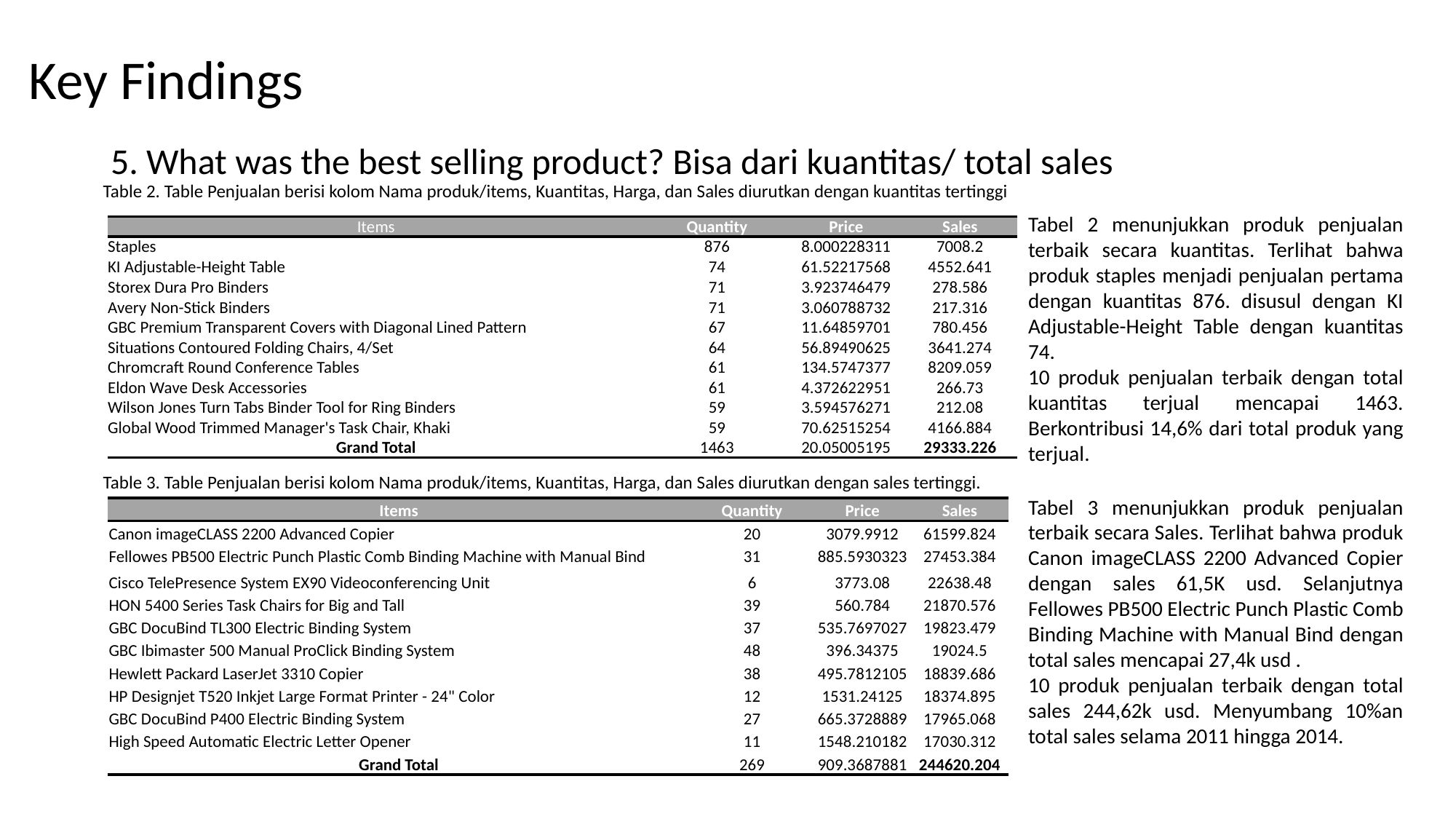

Key Findings
5. What was the best selling product? Bisa dari kuantitas/ total sales

Table 2. Table Penjualan berisi kolom Nama produk/items, Kuantitas, Harga, dan Sales diurutkan dengan kuantitas tertinggi
Tabel 2 menunjukkan produk penjualan terbaik secara kuantitas. Terlihat bahwa produk staples menjadi penjualan pertama dengan kuantitas 876. disusul dengan KI Adjustable-Height Table dengan kuantitas 74.
10 produk penjualan terbaik dengan total kuantitas terjual mencapai 1463. Berkontribusi 14,6% dari total produk yang terjual.
| Items | Quantity | Price | Sales |
| --- | --- | --- | --- |
| Staples | 876 | 8.000228311 | 7008.2 |
| KI Adjustable-Height Table | 74 | 61.52217568 | 4552.641 |
| Storex Dura Pro Binders | 71 | 3.923746479 | 278.586 |
| Avery Non-Stick Binders | 71 | 3.060788732 | 217.316 |
| GBC Premium Transparent Covers with Diagonal Lined Pattern | 67 | 11.64859701 | 780.456 |
| Situations Contoured Folding Chairs, 4/Set | 64 | 56.89490625 | 3641.274 |
| Chromcraft Round Conference Tables | 61 | 134.5747377 | 8209.059 |
| Eldon Wave Desk Accessories | 61 | 4.372622951 | 266.73 |
| Wilson Jones Turn Tabs Binder Tool for Ring Binders | 59 | 3.594576271 | 212.08 |
| Global Wood Trimmed Manager's Task Chair, Khaki | 59 | 70.62515254 | 4166.884 |
| Grand Total | 1463 | 20.05005195 | 29333.226 |
Table 3. Table Penjualan berisi kolom Nama produk/items, Kuantitas, Harga, dan Sales diurutkan dengan sales tertinggi.
Tabel 3 menunjukkan produk penjualan terbaik secara Sales. Terlihat bahwa produk Canon imageCLASS 2200 Advanced Copier dengan sales 61,5K usd. Selanjutnya Fellowes PB500 Electric Punch Plastic Comb Binding Machine with Manual Bind dengan total sales mencapai 27,4k usd .
10 produk penjualan terbaik dengan total sales 244,62k usd. Menyumbang 10%an total sales selama 2011 hingga 2014.
| Items | Quantity | Price | Sales |
| --- | --- | --- | --- |
| Canon imageCLASS 2200 Advanced Copier | 20 | 3079.9912 | 61599.824 |
| Fellowes PB500 Electric Punch Plastic Comb Binding Machine with Manual Bind | 31 | 885.5930323 | 27453.384 |
| Cisco TelePresence System EX90 Videoconferencing Unit | 6 | 3773.08 | 22638.48 |
| HON 5400 Series Task Chairs for Big and Tall | 39 | 560.784 | 21870.576 |
| GBC DocuBind TL300 Electric Binding System | 37 | 535.7697027 | 19823.479 |
| GBC Ibimaster 500 Manual ProClick Binding System | 48 | 396.34375 | 19024.5 |
| Hewlett Packard LaserJet 3310 Copier | 38 | 495.7812105 | 18839.686 |
| HP Designjet T520 Inkjet Large Format Printer - 24" Color | 12 | 1531.24125 | 18374.895 |
| GBC DocuBind P400 Electric Binding System | 27 | 665.3728889 | 17965.068 |
| High Speed Automatic Electric Letter Opener | 11 | 1548.210182 | 17030.312 |
| Grand Total | 269 | 909.3687881 | 244620.204 |